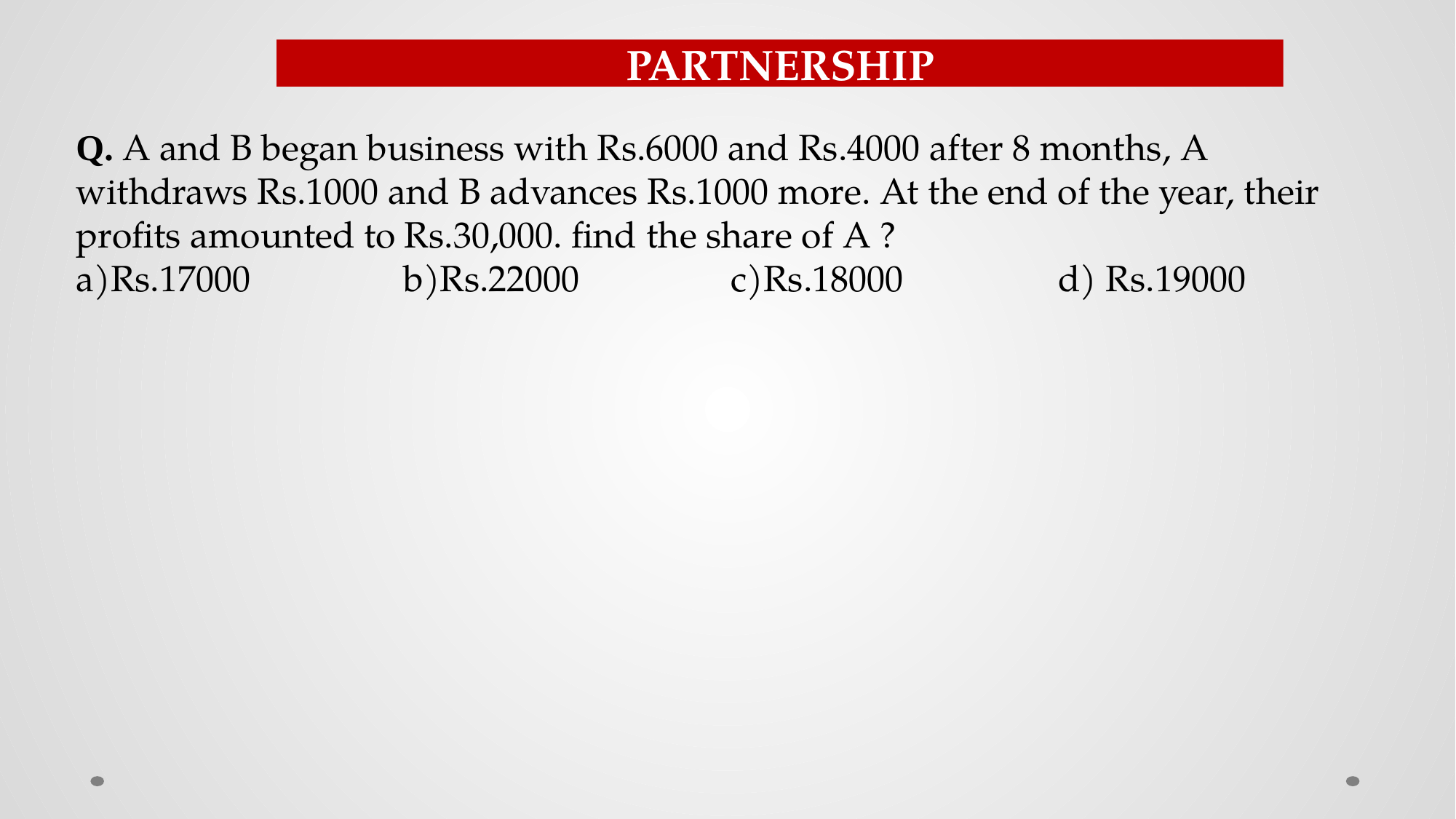

PARTNERSHIP

Q. A and B began business with Rs.6000 and Rs.4000 after 8 months, A withdraws Rs.1000 and B advances Rs.1000 more. At the end of the year, their profits amounted to Rs.30,000. find the share of A ?
a)Rs.17000   		b)Rs.22000  		c)Rs.18000  		d) Rs.19000